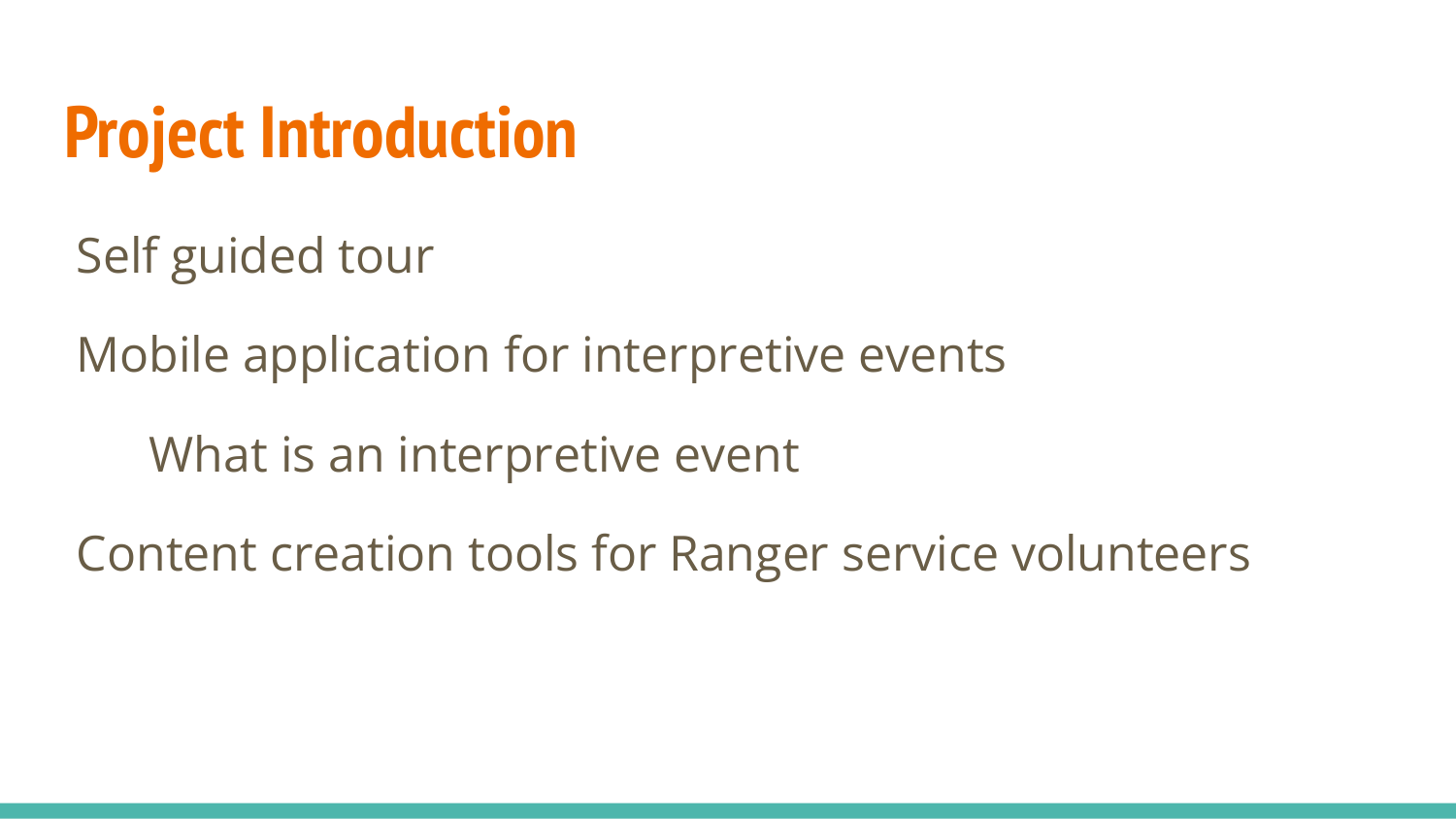

# Project Introduction
Self guided tour
Mobile application for interpretive events
What is an interpretive event
Content creation tools for Ranger service volunteers